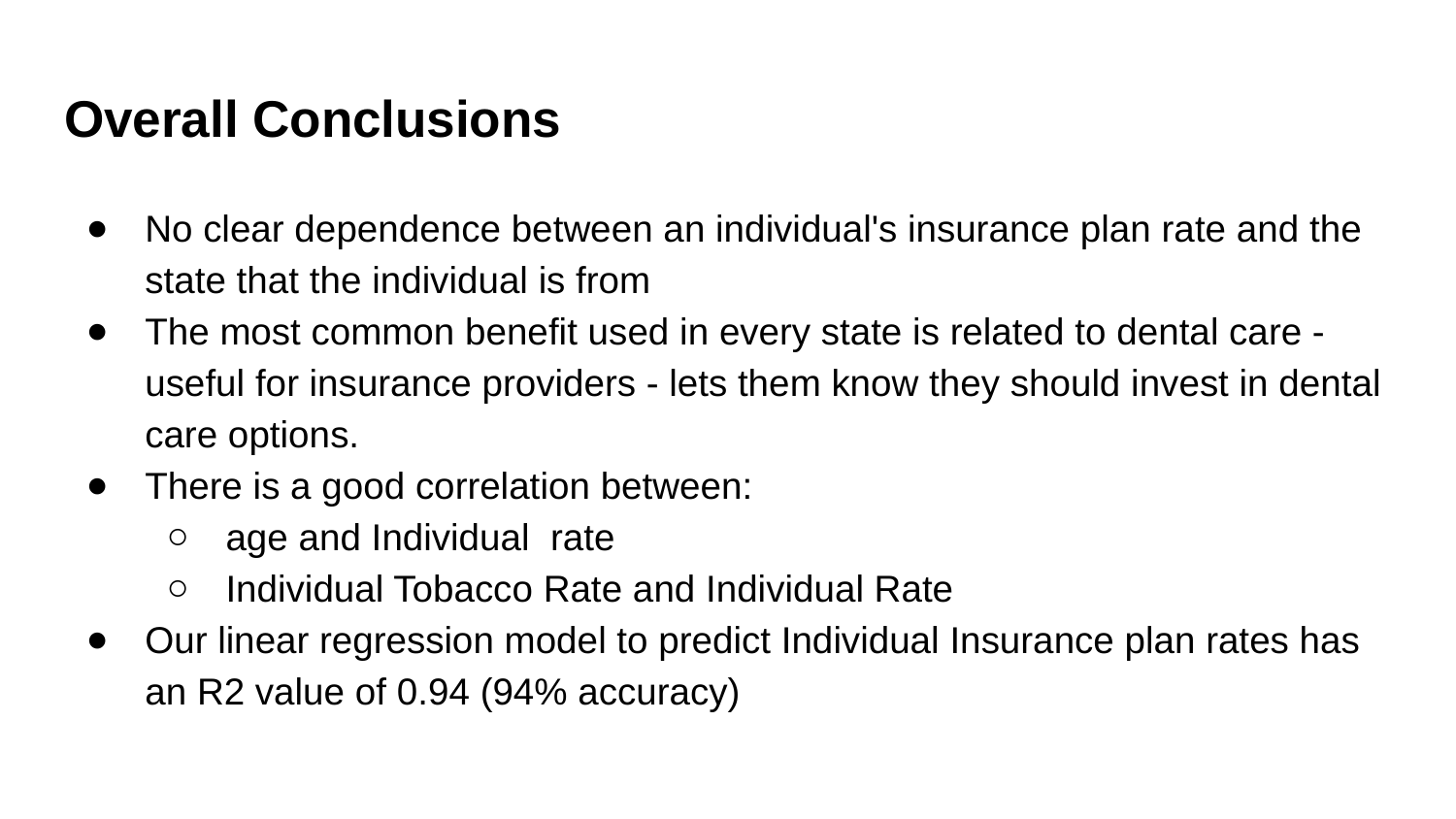

# Overall Conclusions
No clear dependence between an individual's insurance plan rate and the state that the individual is from
The most common benefit used in every state is related to dental care - useful for insurance providers - lets them know they should invest in dental care options.
There is a good correlation between:
age and Individual  rate
Individual Tobacco Rate and Individual Rate
Our linear regression model to predict Individual Insurance plan rates has an R2 value of 0.94 (94% accuracy)